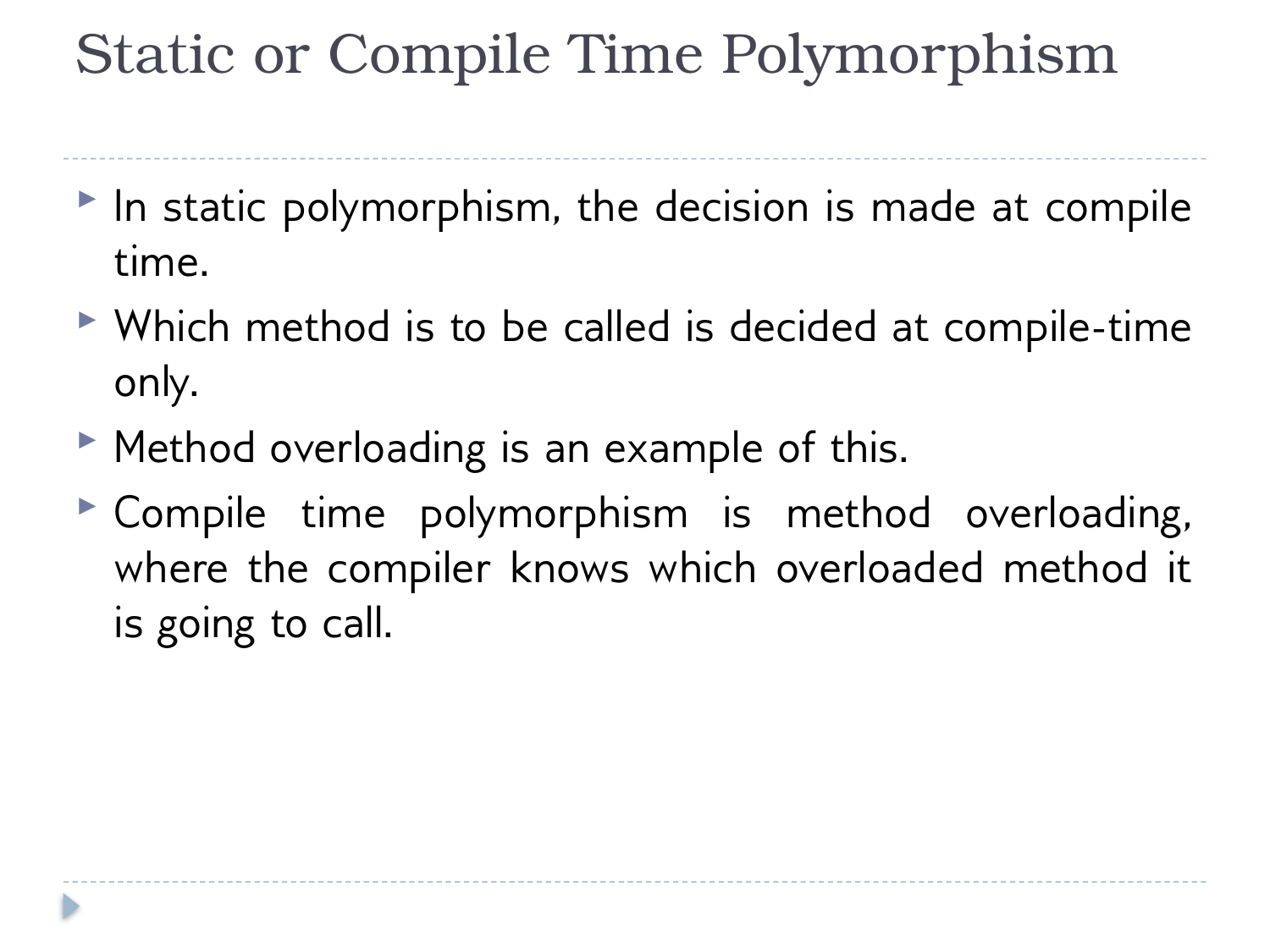

# Static or Compile Time Polymorphism
In static polymorphism, the decision is made at compile time.
Which method is to be called is decided at compile-time only.
Method overloading is an example of this.
Compile time polymorphism is method overloading, where the compiler knows which overloaded method it is going to call.